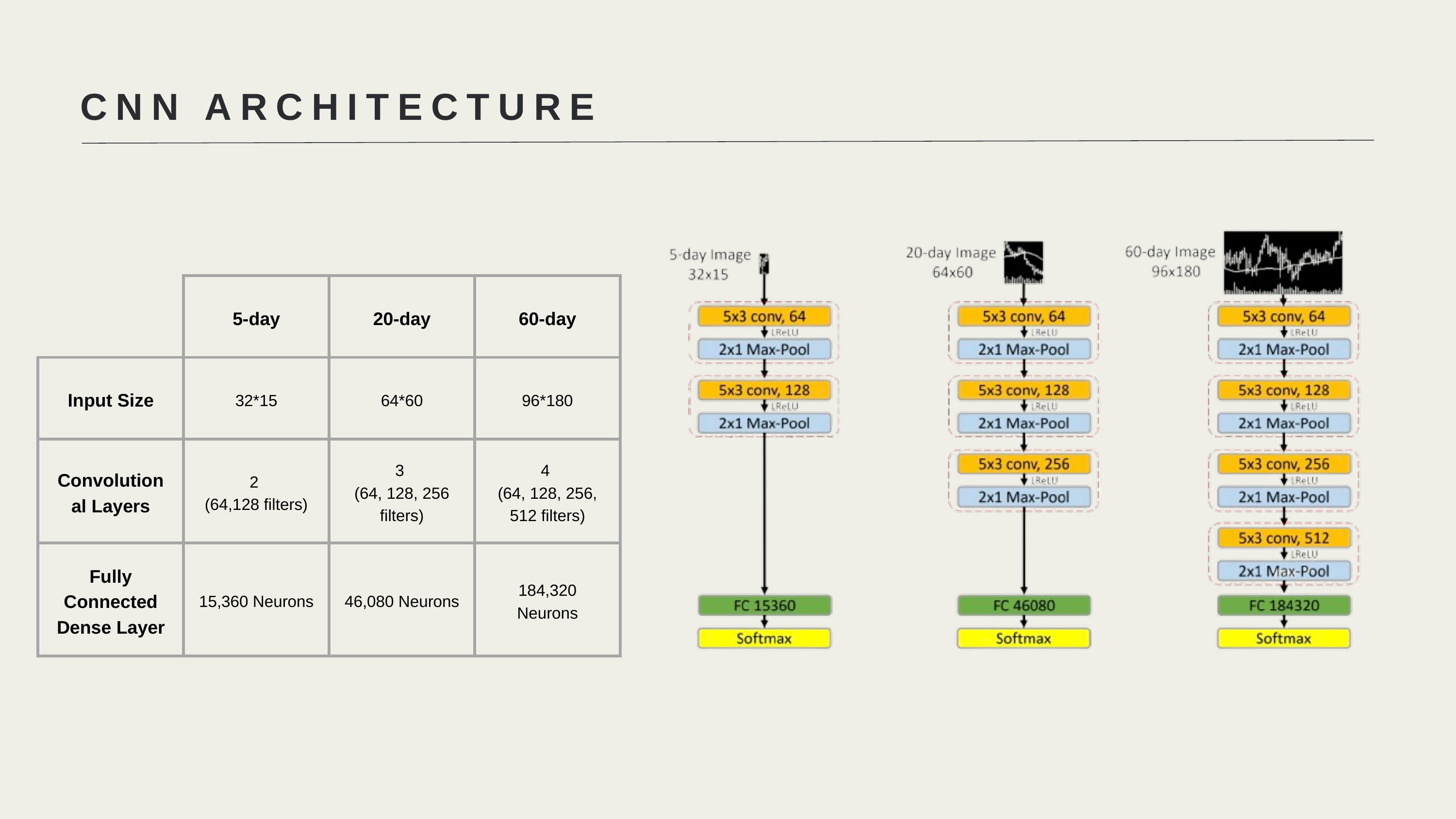

CNN ARCHITECTURE

|  | 5-day | 20-day | 60-day |
| --- | --- | --- | --- |
| Input Size | 32\*15 | 64\*60 | 96\*180 |
| Convolutional Layers | 2 (64,128 filters) | 3 (64, 128, 256 filters) | 4 (64, 128, 256, 512 filters) |
| Fully Connected Dense Layer | 15,360 Neurons | 46,080 Neurons | 184,320 Neurons |